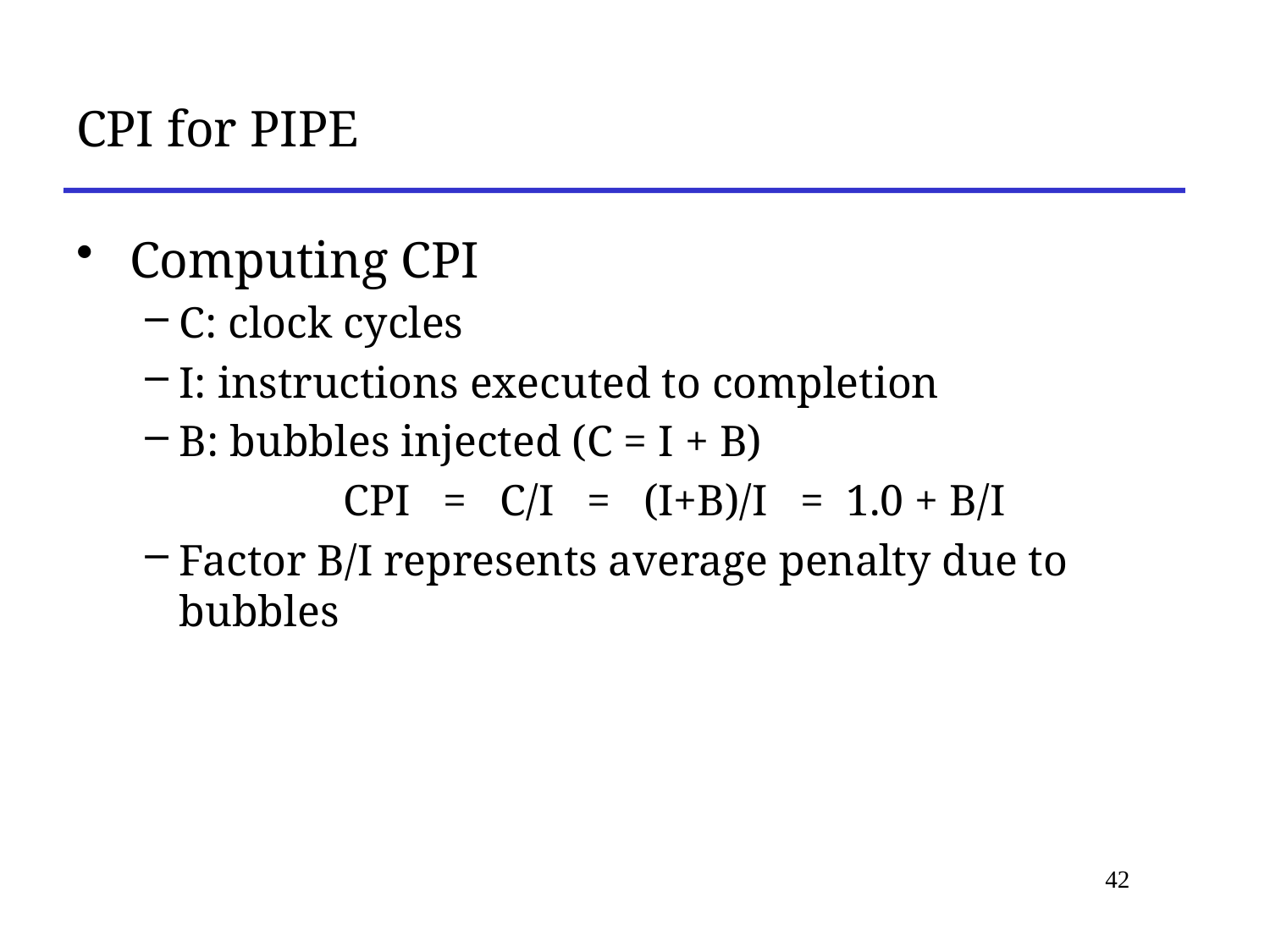

# CPI for PIPE
Computing CPI
C: clock cycles
I: instructions executed to completion
B: bubbles injected (C = I + B)
CPI   =   C/I   =   (I+B)/I   =  1.0 + B/I
Factor B/I represents average penalty due to bubbles
42